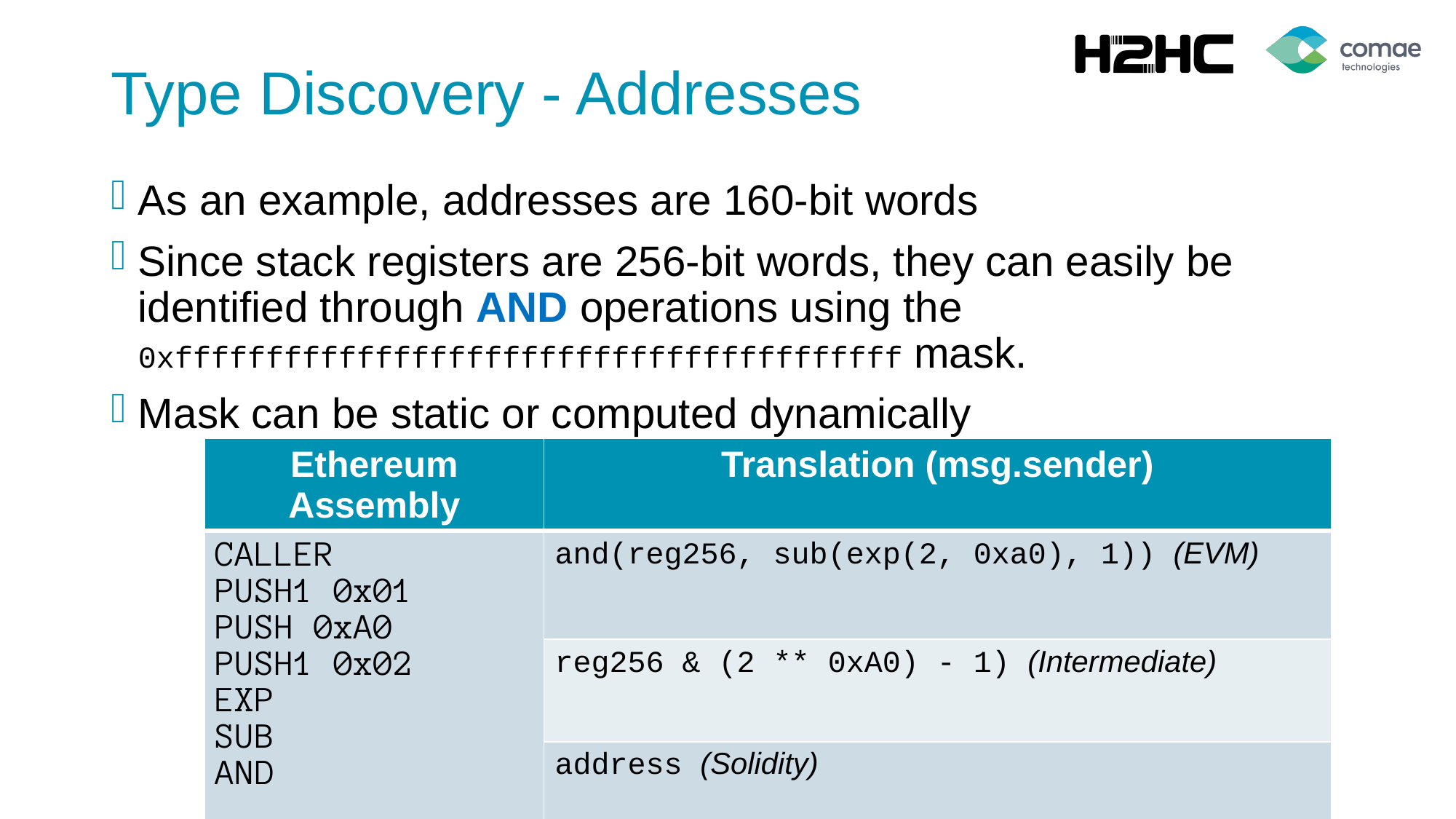

# Type Discovery - Addresses
As an example, addresses are 160-bit words
Since stack registers are 256-bit words, they can easily be identified through AND operations using the 0xffffffffffffffffffffffffffffffffffffffff mask.
Mask can be static or computed dynamically

| Ethereum Assembly | Translation (msg.sender) |
| --- | --- |
| CALLER PUSH1 0x01 PUSH 0xA0 PUSH1 0x02 EXP SUB AND | and(reg256, sub(exp(2, 0xa0), 1)) (EVM) |
|  | reg256 & (2 \*\* 0xA0) - 1) (Intermediate) |
|  | address (Solidity) |